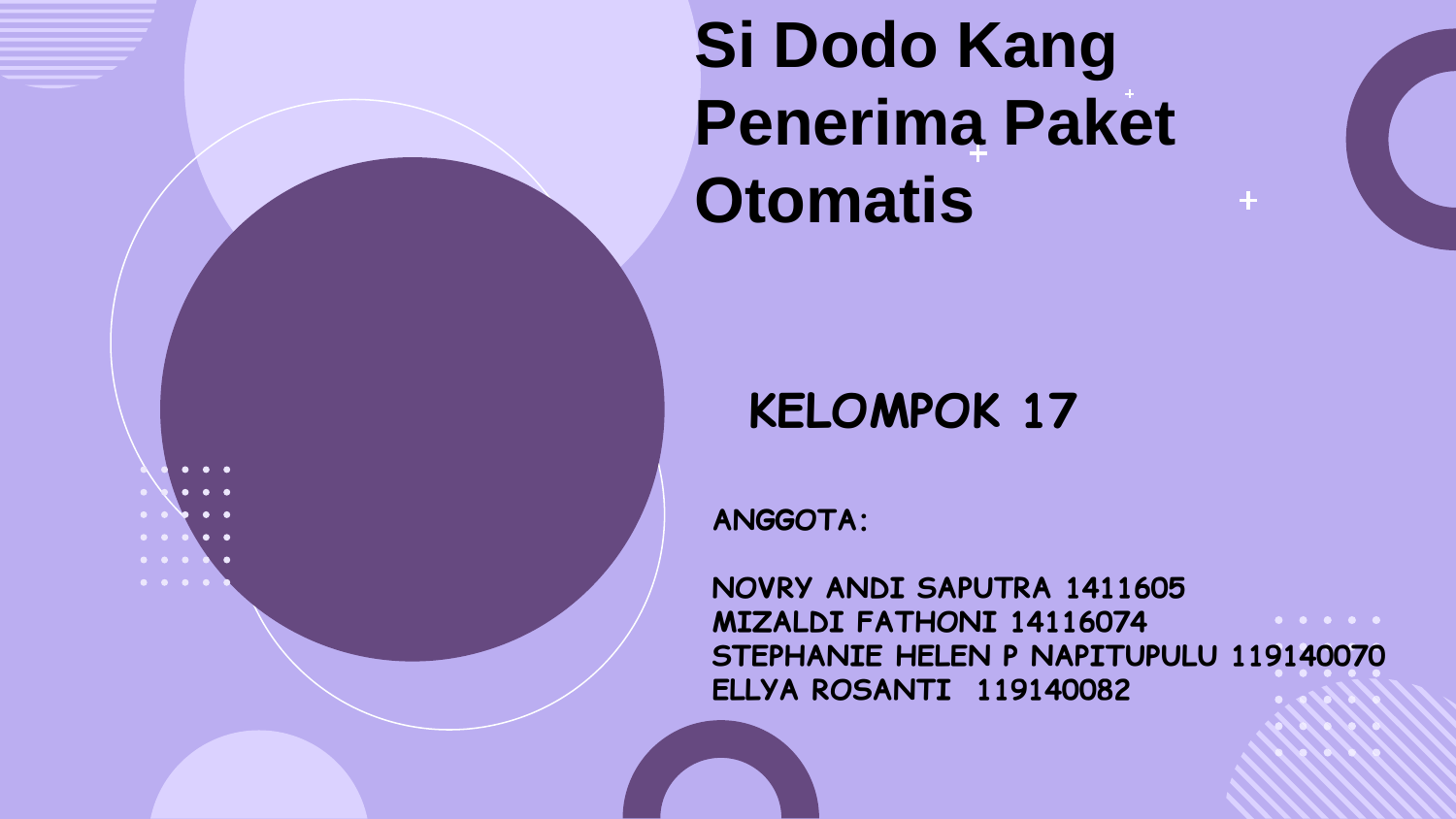

# Si Dodo Kang Penerima Paket Otomatis

KELOMPOK 17

ANGGOTA:

NOVRY ANDI SAPUTRA 1411605
MIZALDI FATHONI 14116074
STEPHANIE HELEN P NAPITUPULU 119140070
ELLYA ROSANTI  119140082